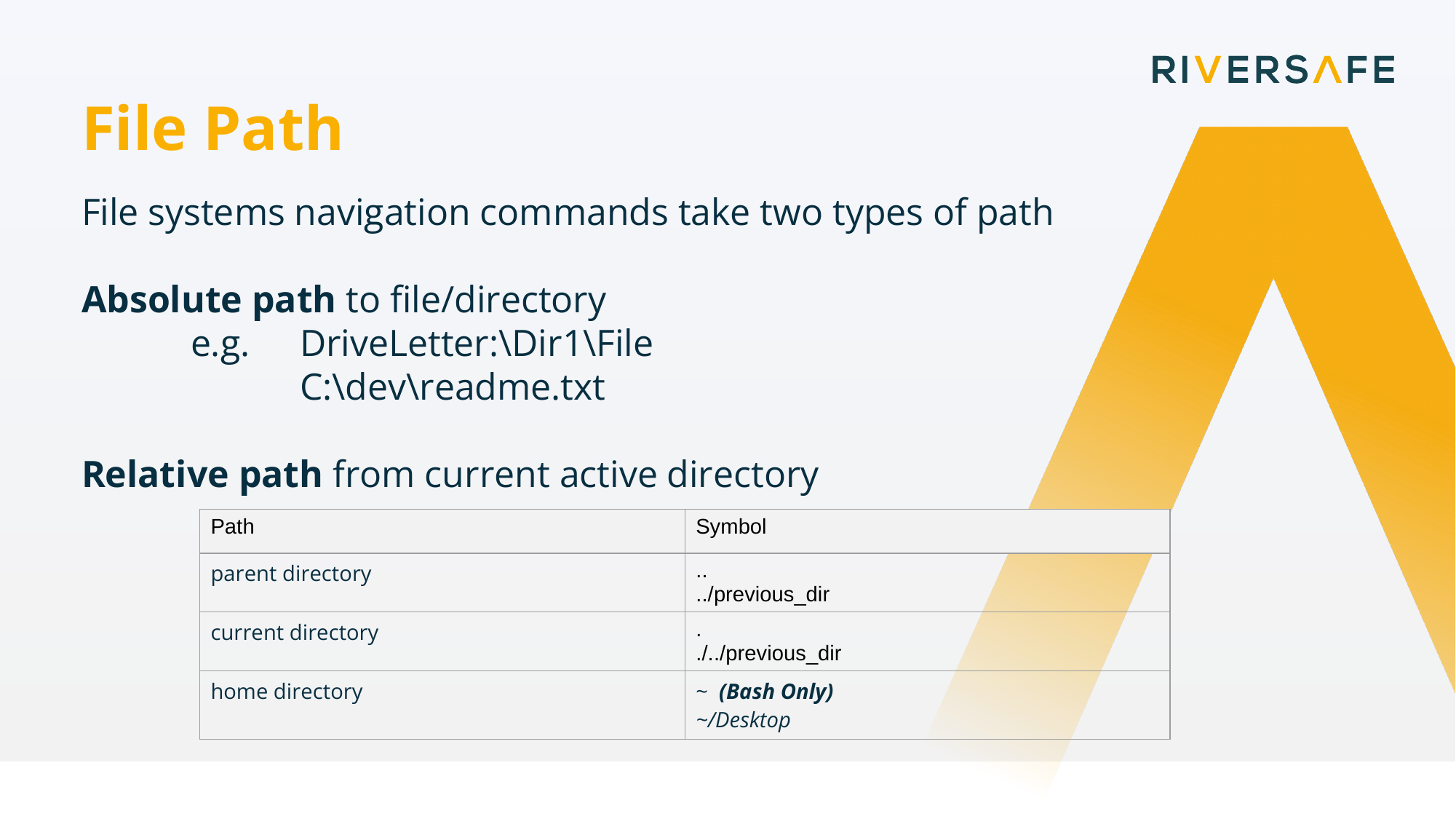

File Path
File systems navigation commands take two types of path
Absolute path to file/directory
	e.g. 	DriveLetter:\Dir1\File
		C:\dev\readme.txt
Relative path from current active directory

| Path | Symbol |
| --- | --- |
| parent directory | .. ../previous\_dir |
| current directory | . ./../previous\_dir |
| home directory | ~ (Bash Only) ~/Desktop |